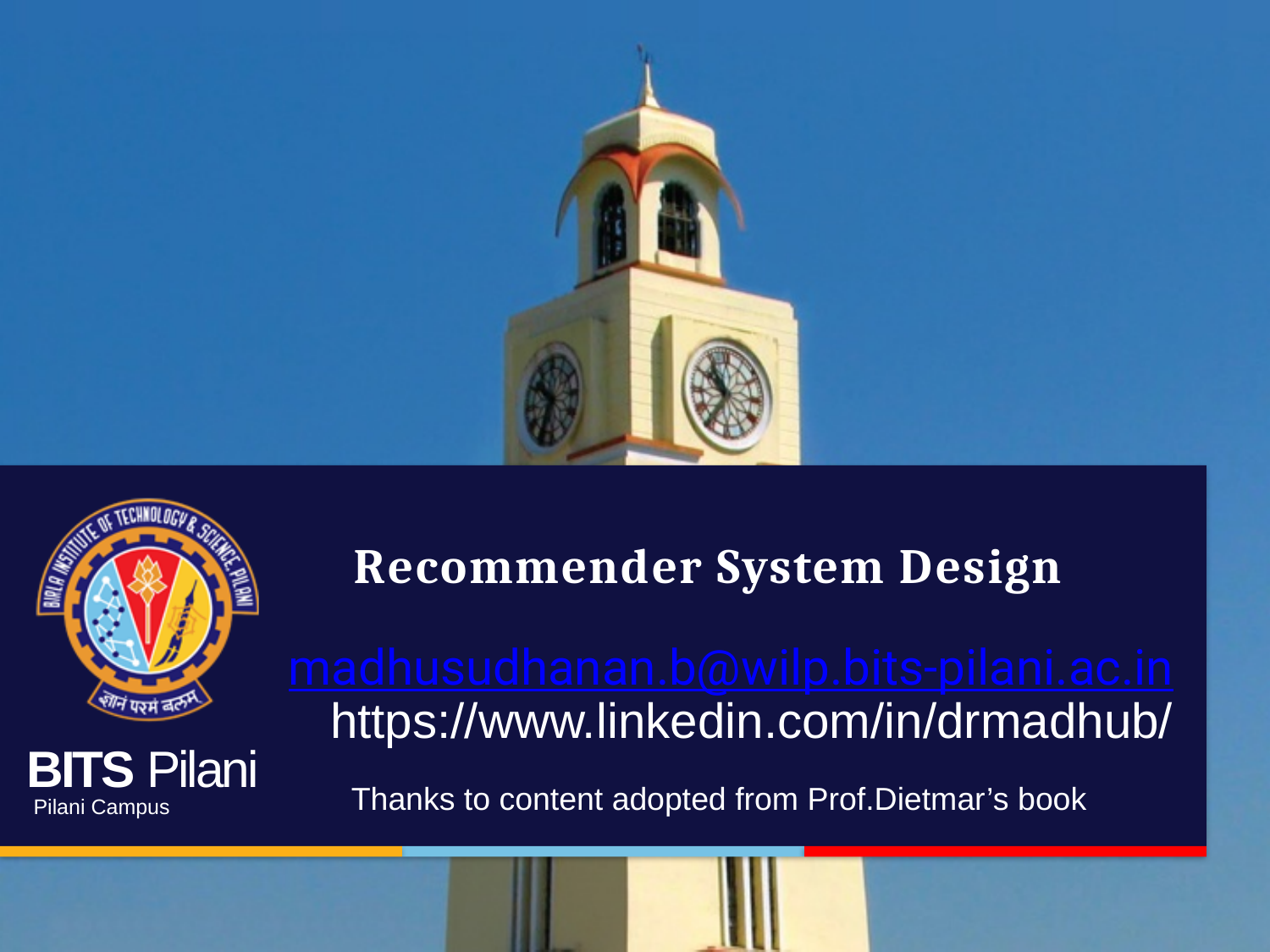

# Recommender System Design
madhusudhanan.b@wilp.bits-pilani.ac.in
https://www.linkedin.com/in/drmadhub/
Thanks to content adopted from Prof.Dietmar’s book